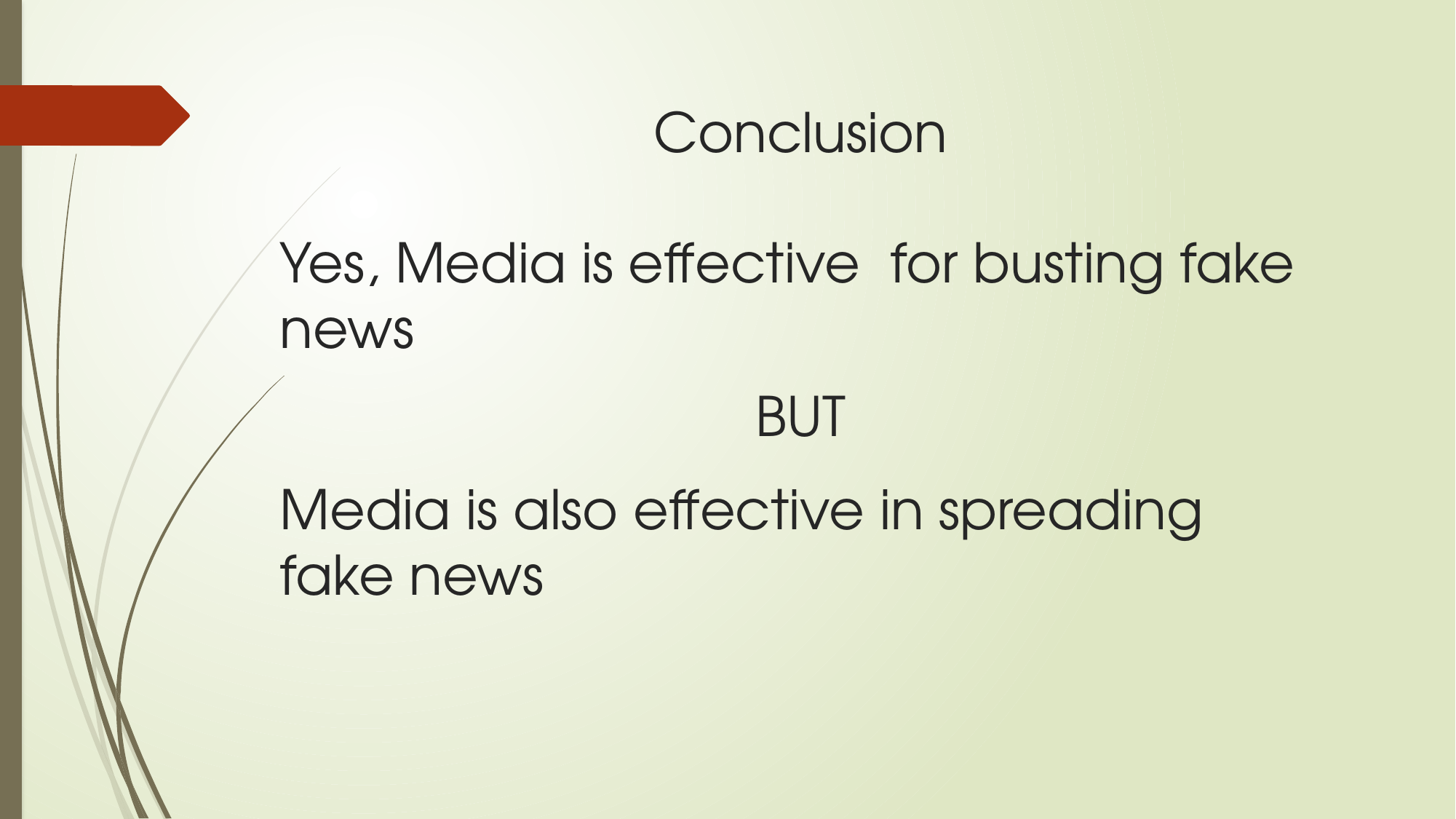

Conclusion
Yes, Media is effective  for busting fake news
# BUT
Media is also effective in spreading fake news